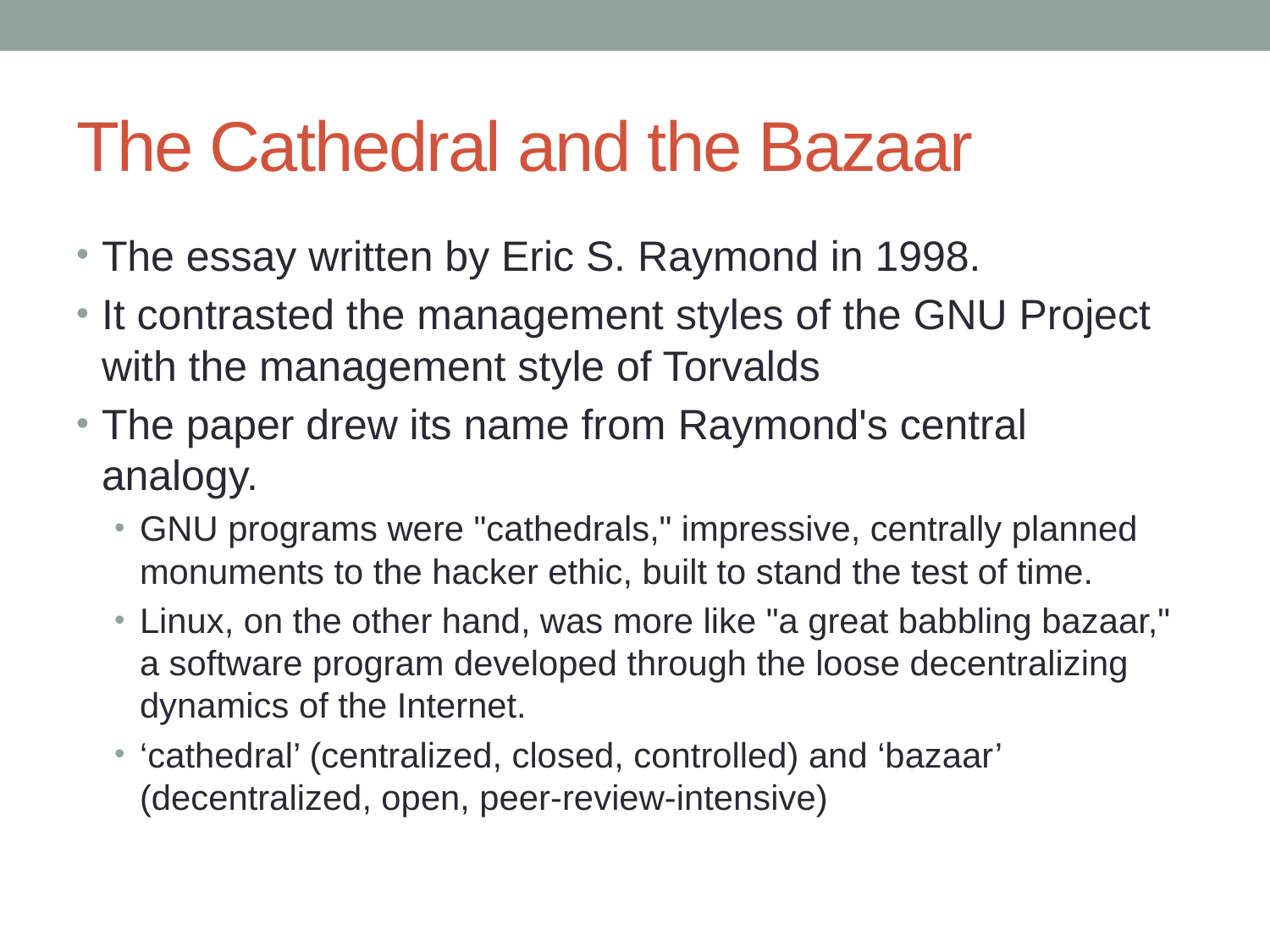

# The Cathedral and the Bazaar
The essay written by Eric S. Raymond in 1998.
It contrasted the management styles of the GNU Project with the management style of Torvalds
The paper drew its name from Raymond's central analogy.
GNU programs were "cathedrals," impressive, centrally planned monuments to the hacker ethic, built to stand the test of time.
Linux, on the other hand, was more like "a great babbling bazaar," a software program developed through the loose decentralizing dynamics of the Internet.
‘cathedral’ (centralized, closed, controlled) and ‘bazaar’ (decentralized, open, peer-review-intensive)